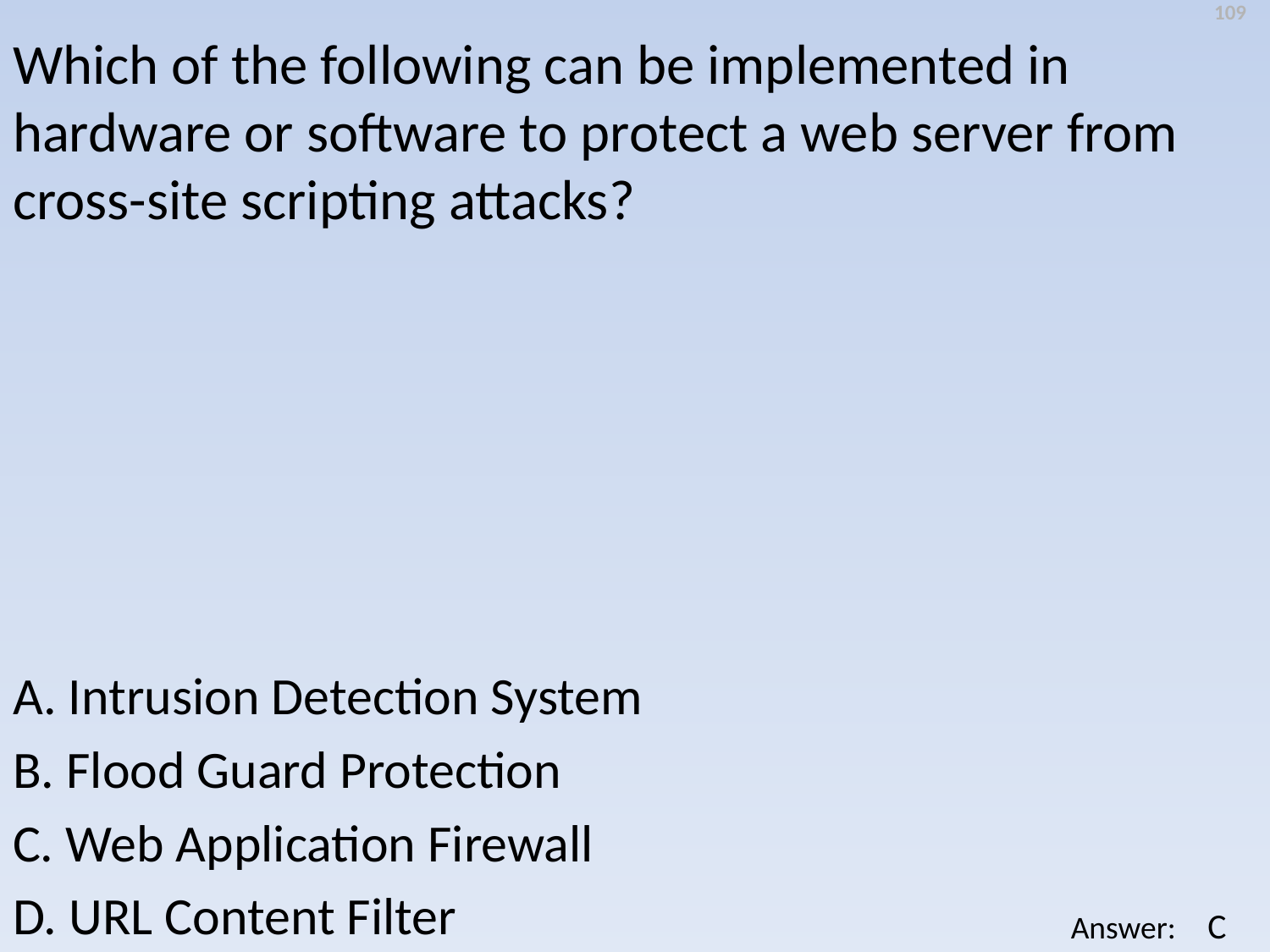

109
Which of the following can be implemented in hardware or software to protect a web server from cross-site scripting attacks?
A. Intrusion Detection System
B. Flood Guard Protection
C. Web Application Firewall
D. URL Content Filter
C